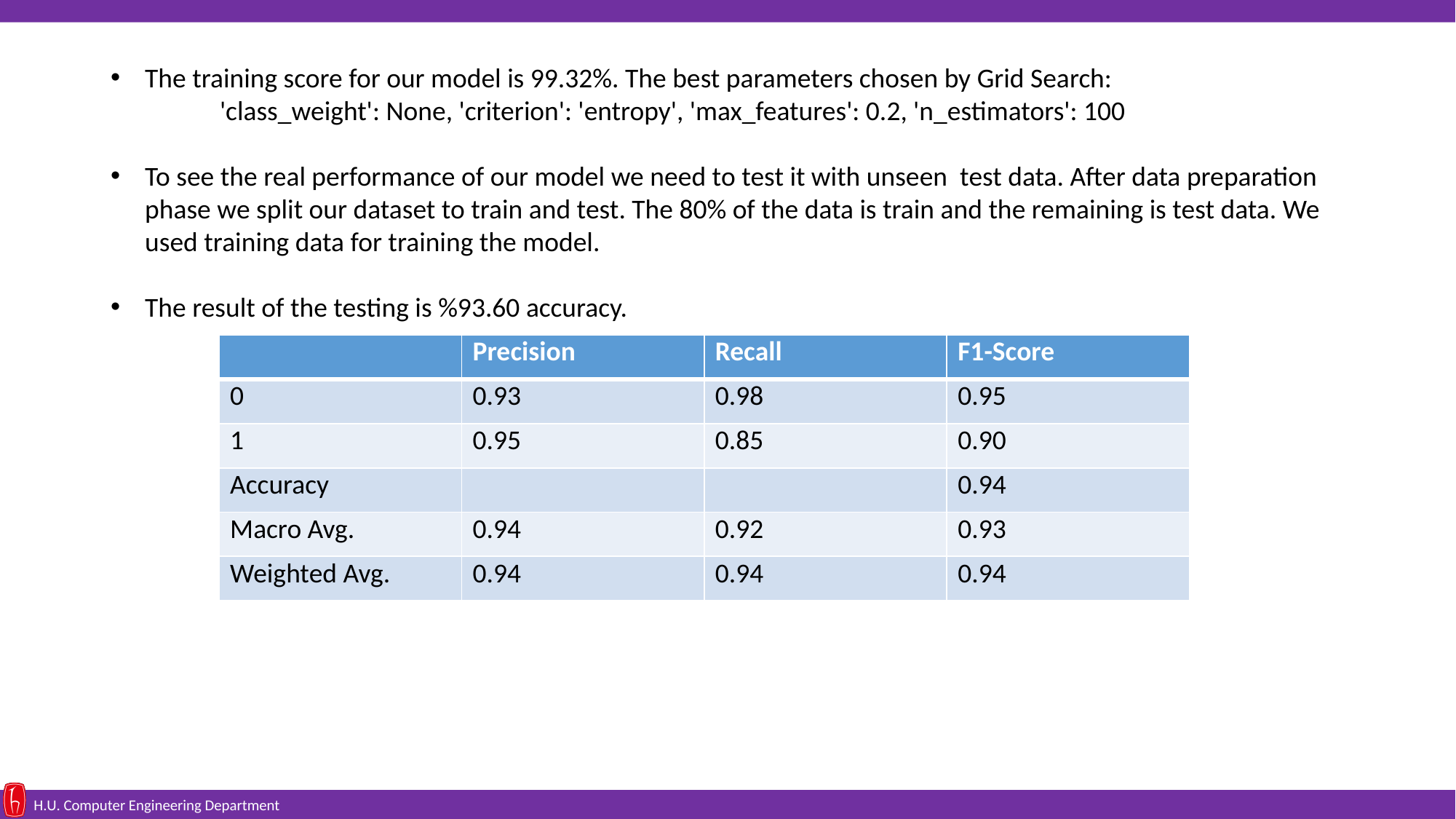

The training score for our model is 99.32%. The best parameters chosen by Grid Search:
	'class_weight': None, 'criterion': 'entropy', 'max_features': 0.2, 'n_estimators': 100

To see the real performance of our model we need to test it with unseen  test data. After data preparation phase we split our dataset to train and test. The 80% of the data is train and the remaining is test data. We used training data for training the model.

The result of the testing is %93.60 accuracy.
|  | Precision | Recall | F1-Score |
| --- | --- | --- | --- |
| 0 | 0.93 | 0.98 | 0.95 |
| 1 | 0.95 | 0.85 | 0.90 |
| Accuracy |  |  | 0.94 |
| Macro Avg. | 0.94 | 0.92 | 0.93 |
| Weighted Avg. | 0.94 | 0.94 | 0.94 |